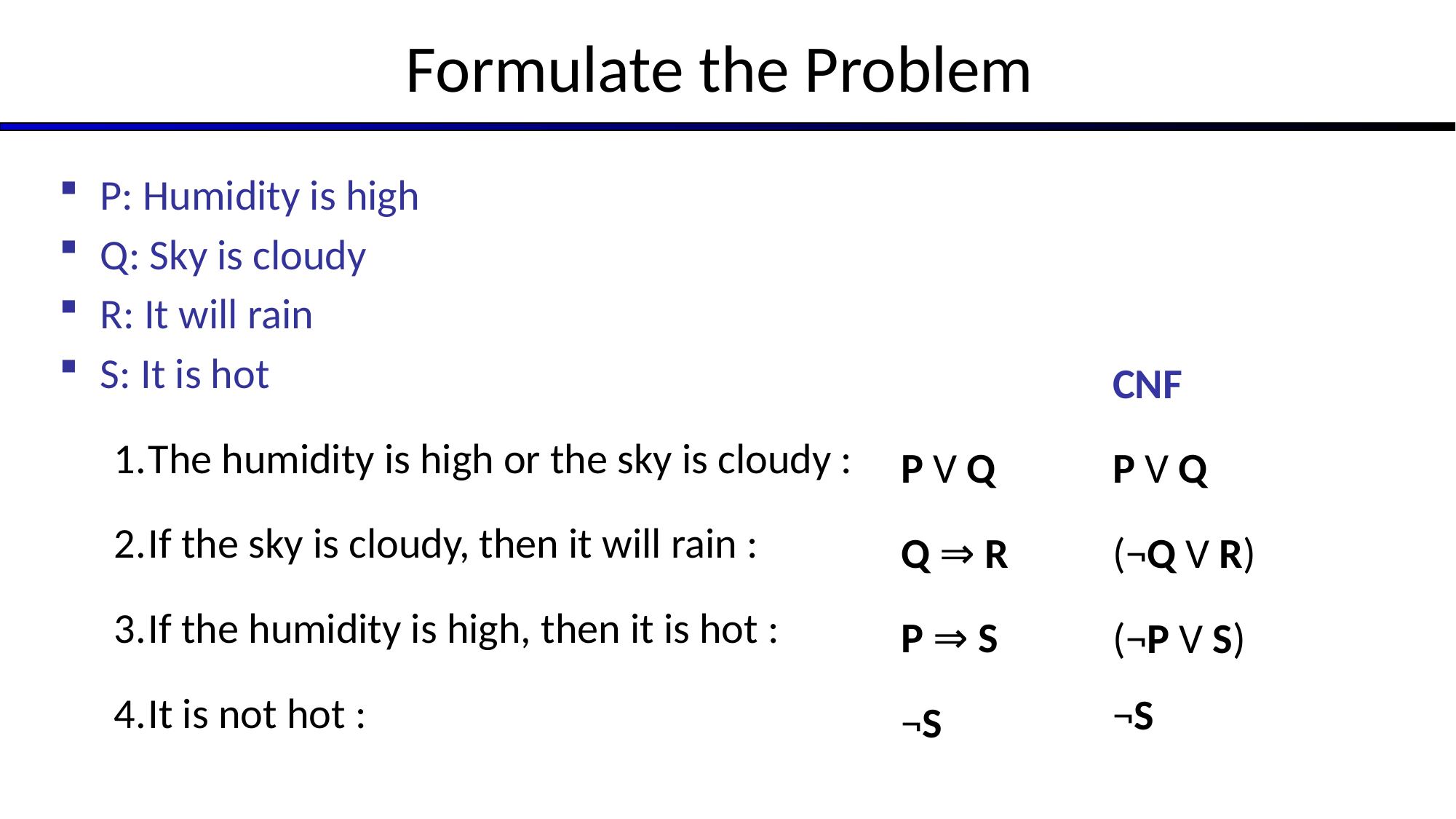

# Formulate the Problem
P: Humidity is high
Q: Sky is cloudy
R: It will rain
S: It is hot
The humidity is high or the sky is cloudy :
If the sky is cloudy, then it will rain :
If the humidity is high, then it is hot :
It is not hot :

CNF
P V Q
(¬Q V R)
(¬P V S) ¬S

P V Q
Q ⇒ R
P ⇒ S
¬S